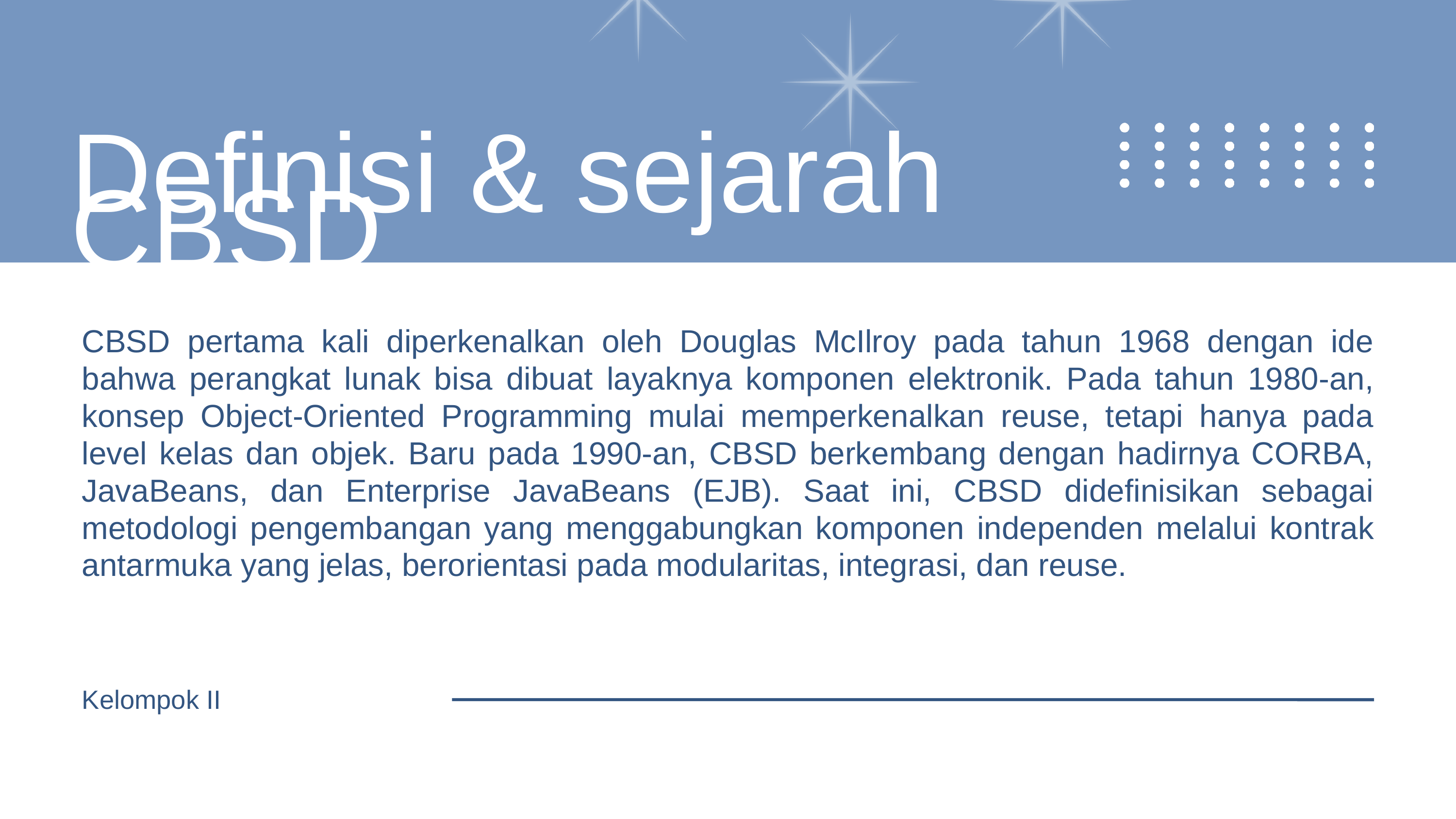

Definisi & sejarah CBSD

CBSD pertama kali diperkenalkan oleh Douglas McIlroy pada tahun 1968 dengan ide bahwa perangkat lunak bisa dibuat layaknya komponen elektronik. Pada tahun 1980-an, konsep Object-Oriented Programming mulai memperkenalkan reuse, tetapi hanya pada level kelas dan objek. Baru pada 1990-an, CBSD berkembang dengan hadirnya CORBA, JavaBeans, dan Enterprise JavaBeans (EJB). Saat ini, CBSD didefinisikan sebagai metodologi pengembangan yang menggabungkan komponen independen melalui kontrak antarmuka yang jelas, berorientasi pada modularitas, integrasi, dan reuse.
Kelompok II